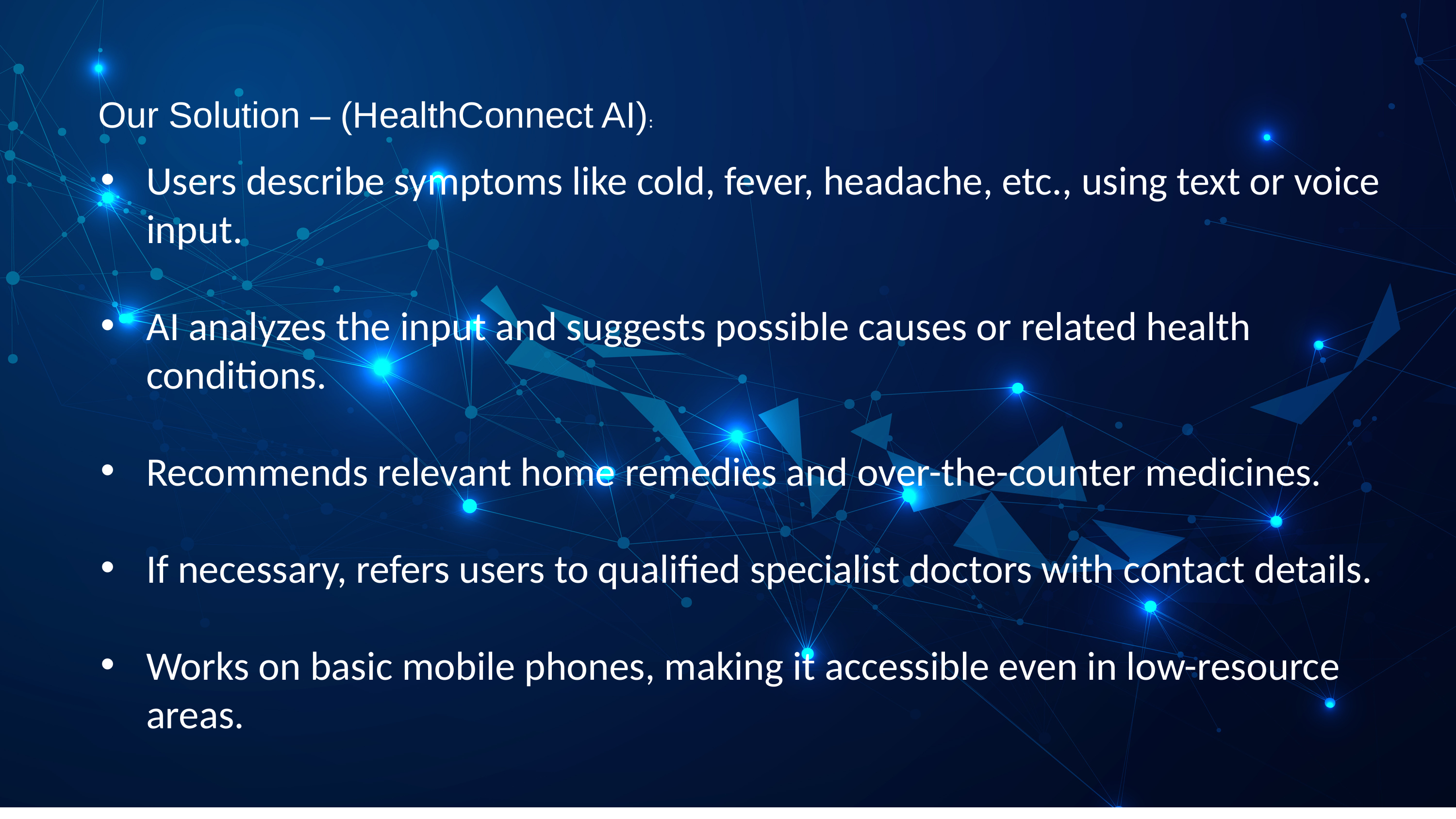

Our Solution – (HealthConnect AI):
Users describe symptoms like cold, fever, headache, etc., using text or voice input.

AI analyzes the input and suggests possible causes or related health conditions.

Recommends relevant home remedies and over-the-counter medicines.

If necessary, refers users to qualified specialist doctors with contact details.

Works on basic mobile phones, making it accessible even in low-resource areas.